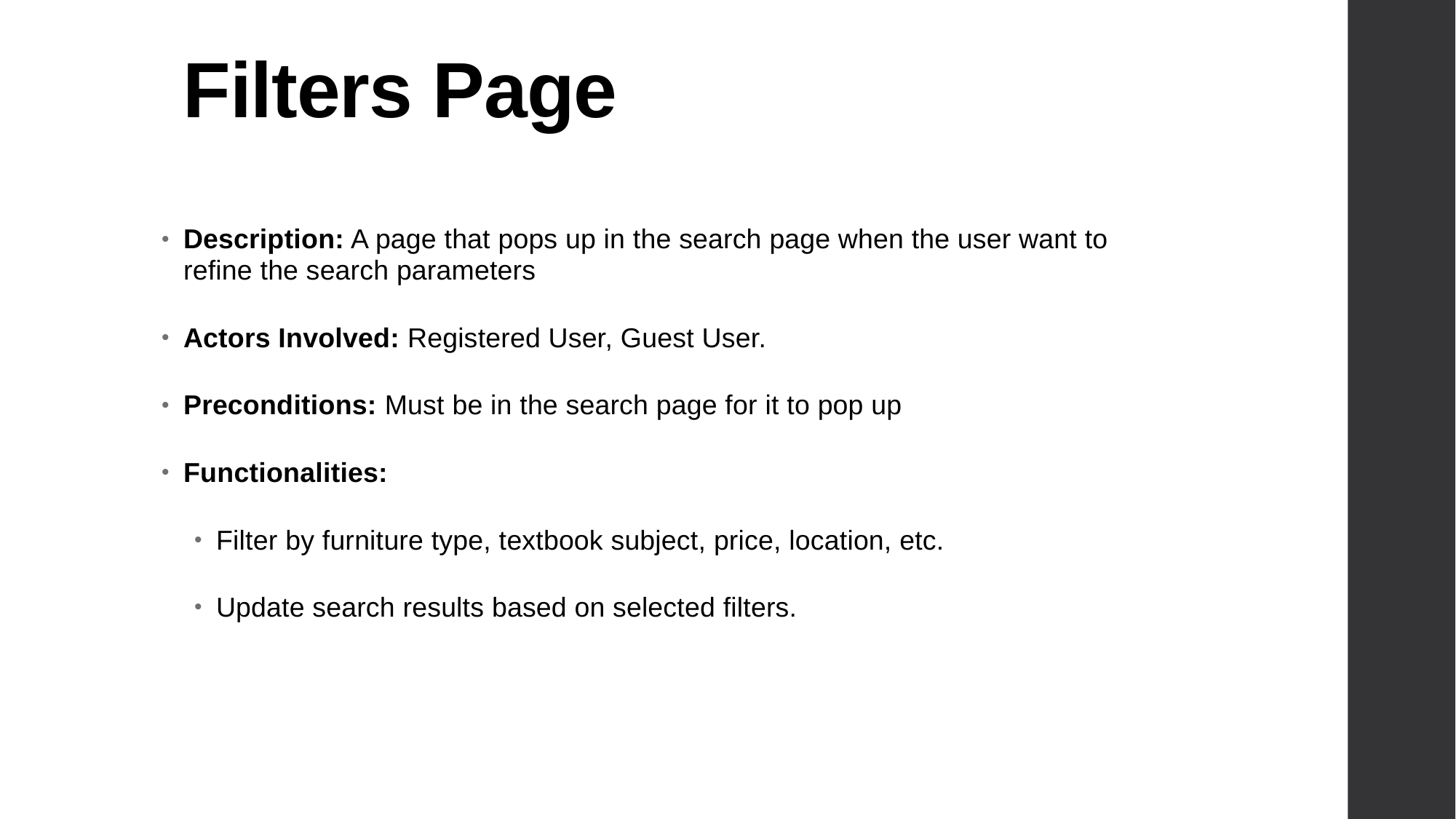

# Filters Page
Description: A page that pops up in the search page when the user want to refine the search parameters
Actors Involved: Registered User, Guest User.
Preconditions: Must be in the search page for it to pop up
Functionalities:
Filter by furniture type, textbook subject, price, location, etc.
Update search results based on selected filters.